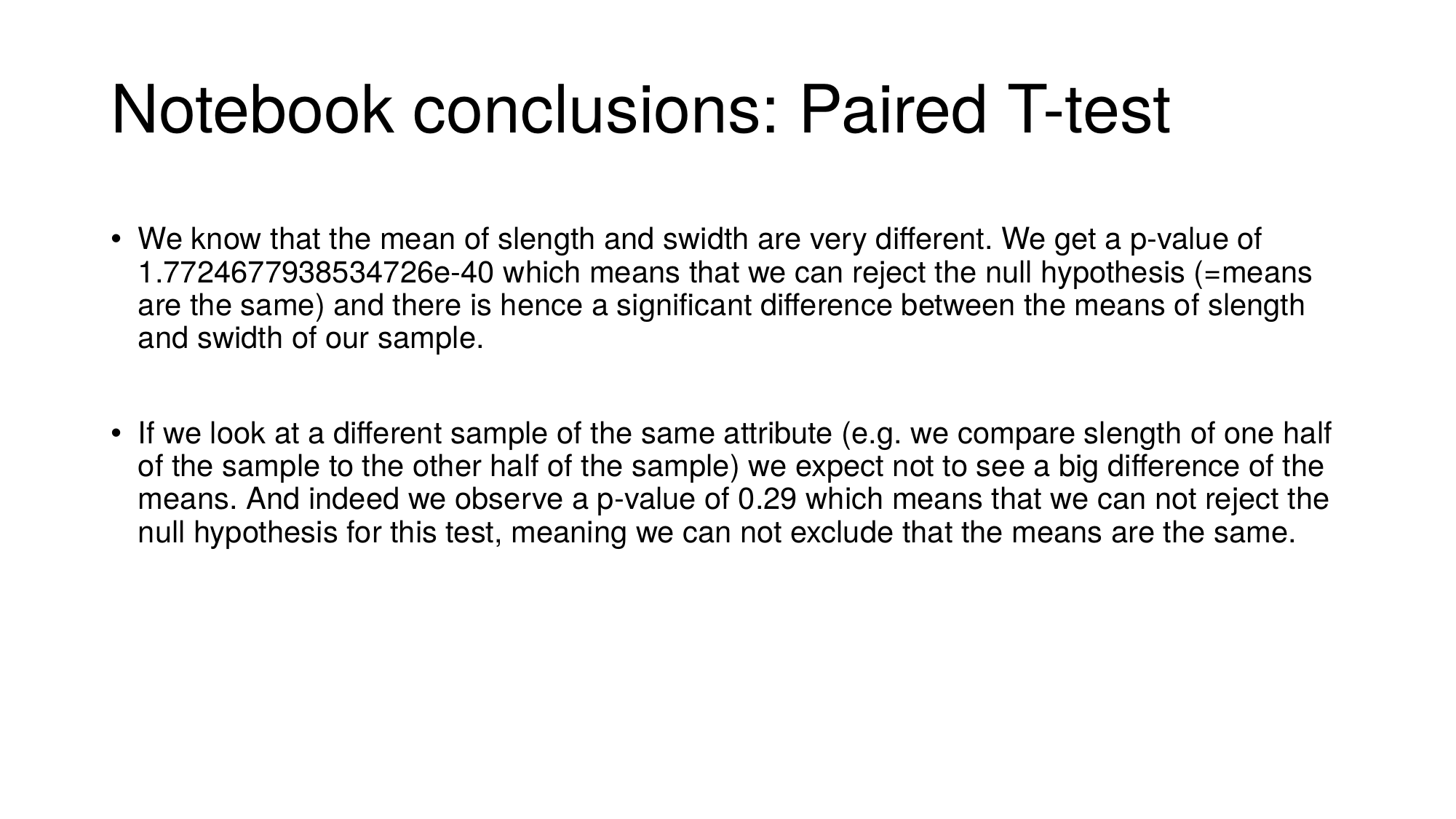

# Notebook conclusions: Paired T-test
We know that the mean of slength and swidth are very different. We get a p-value of  1.7724677938534726e-40 which means that we can reject the null hypothesis (=means are the same) and there is hence a significant difference between the means of slength and swidth of our sample.

If we look at a different sample of the same attribute (e.g. we compare slength of one half of the sample to the other half of the sample) we expect not to see a big difference of the means. And indeed we observe a p-value of 0.29 which means that we can not reject the null hypothesis for this test, meaning we can not exclude that the means are the same.